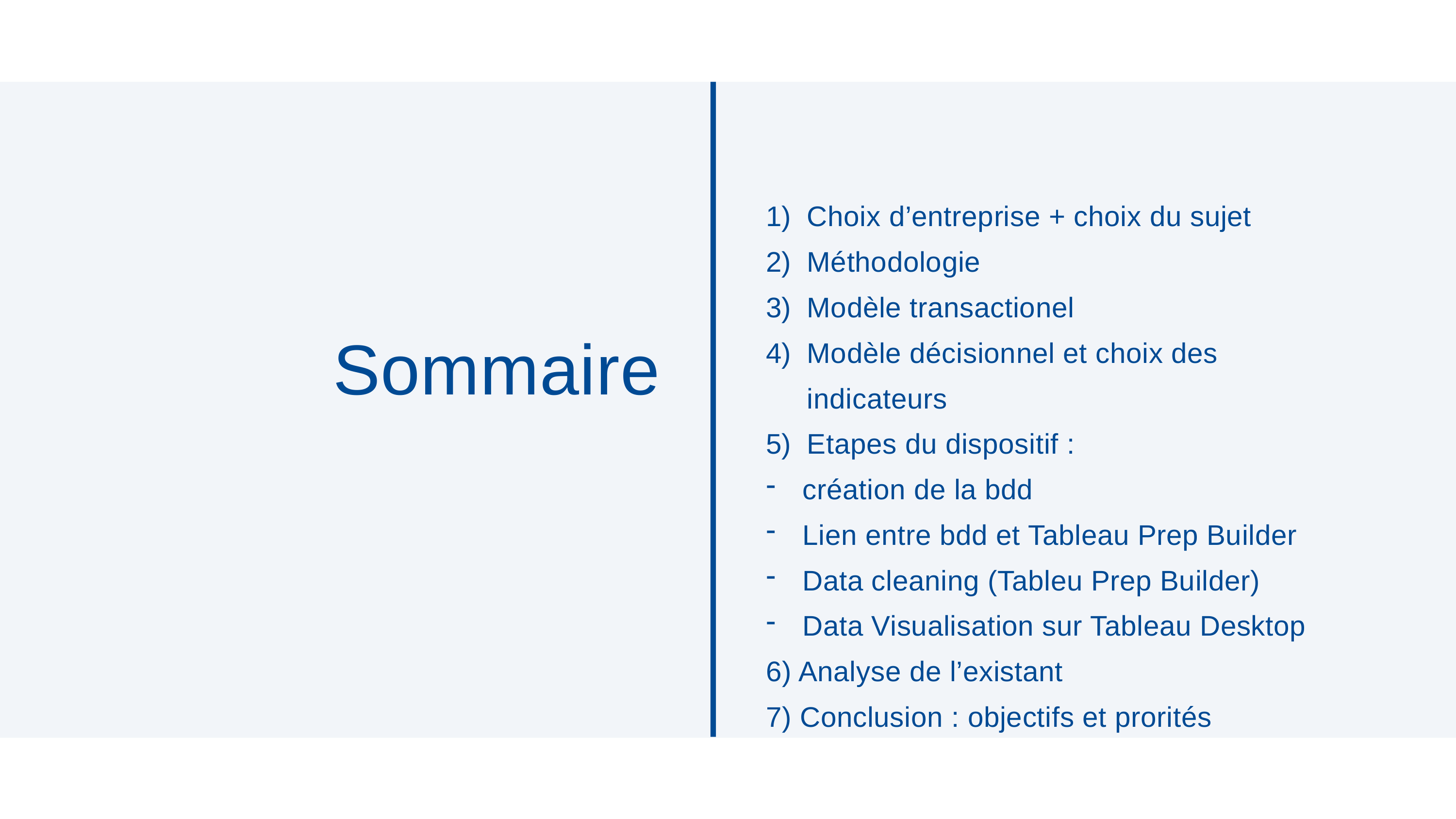

Choix d’entreprise + choix du sujet
Méthodologie
Modèle transactionel
Modèle décisionnel et choix des indicateurs
Etapes du dispositif :
création de la bdd
Lien entre bdd et Tableau Prep Builder
Data cleaning (Tableu Prep Builder)
Data Visualisation sur Tableau Desktop
6) Analyse de l’existant
7) Conclusion : objectifs et prorités

Sommaire